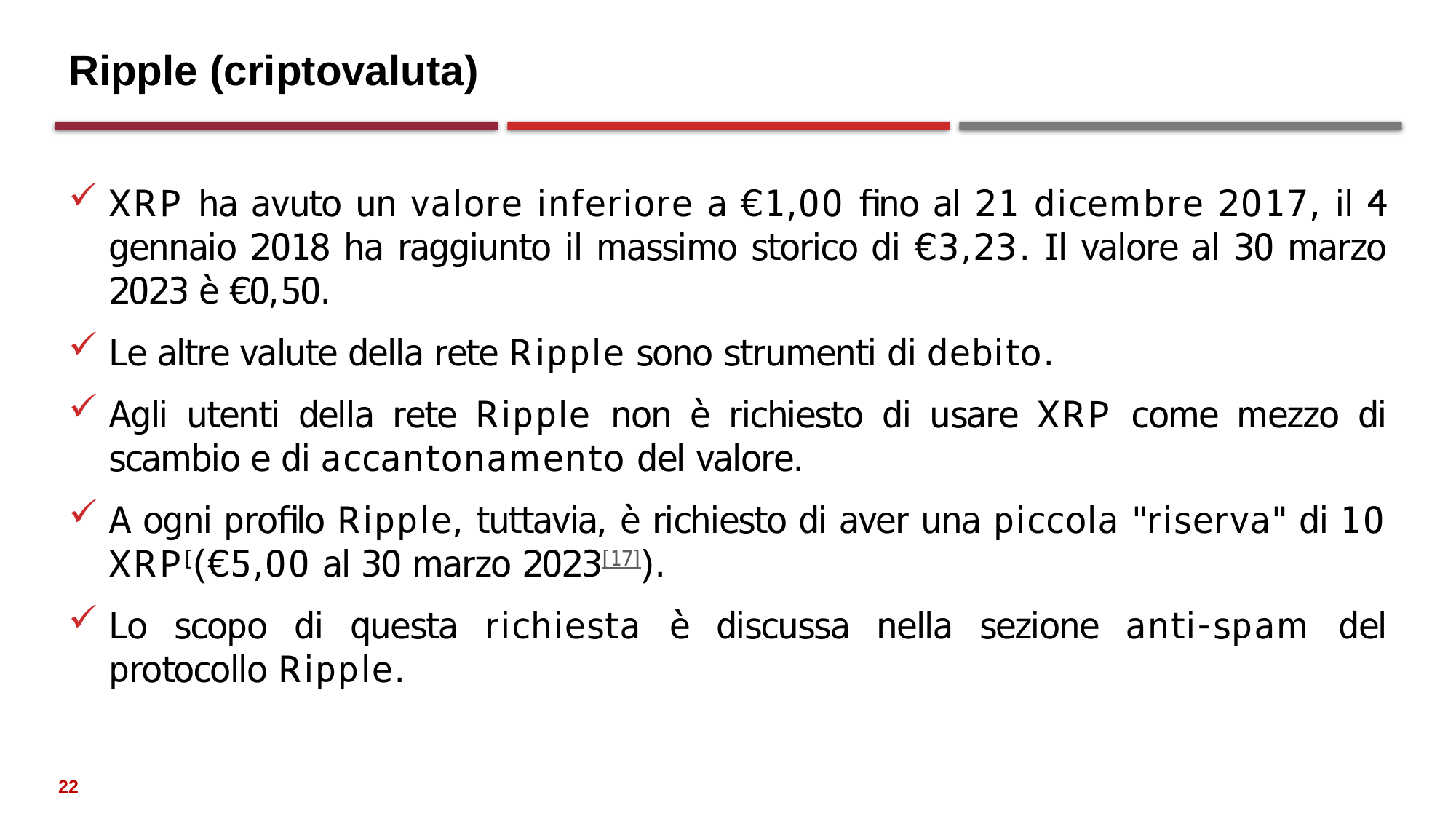

# Ripple (criptovaluta)
XRP ha avuto un valore inferiore a €1,00 fino al 21 dicembre 2017, il 4 gennaio 2018 ha raggiunto il massimo storico di €3,23. Il valore al 30 marzo 2023 è €0,50.
Le altre valute della rete Ripple sono strumenti di debito.
Agli utenti della rete Ripple non è richiesto di usare XRP come mezzo di scambio e di accantonamento del valore.
A ogni profilo Ripple, tuttavia, è richiesto di aver una piccola "riserva" di 10 XRP[(€5,00 al 30 marzo 2023[17]).
Lo scopo di questa richiesta è discussa nella sezione anti-spam del protocollo Ripple.

22